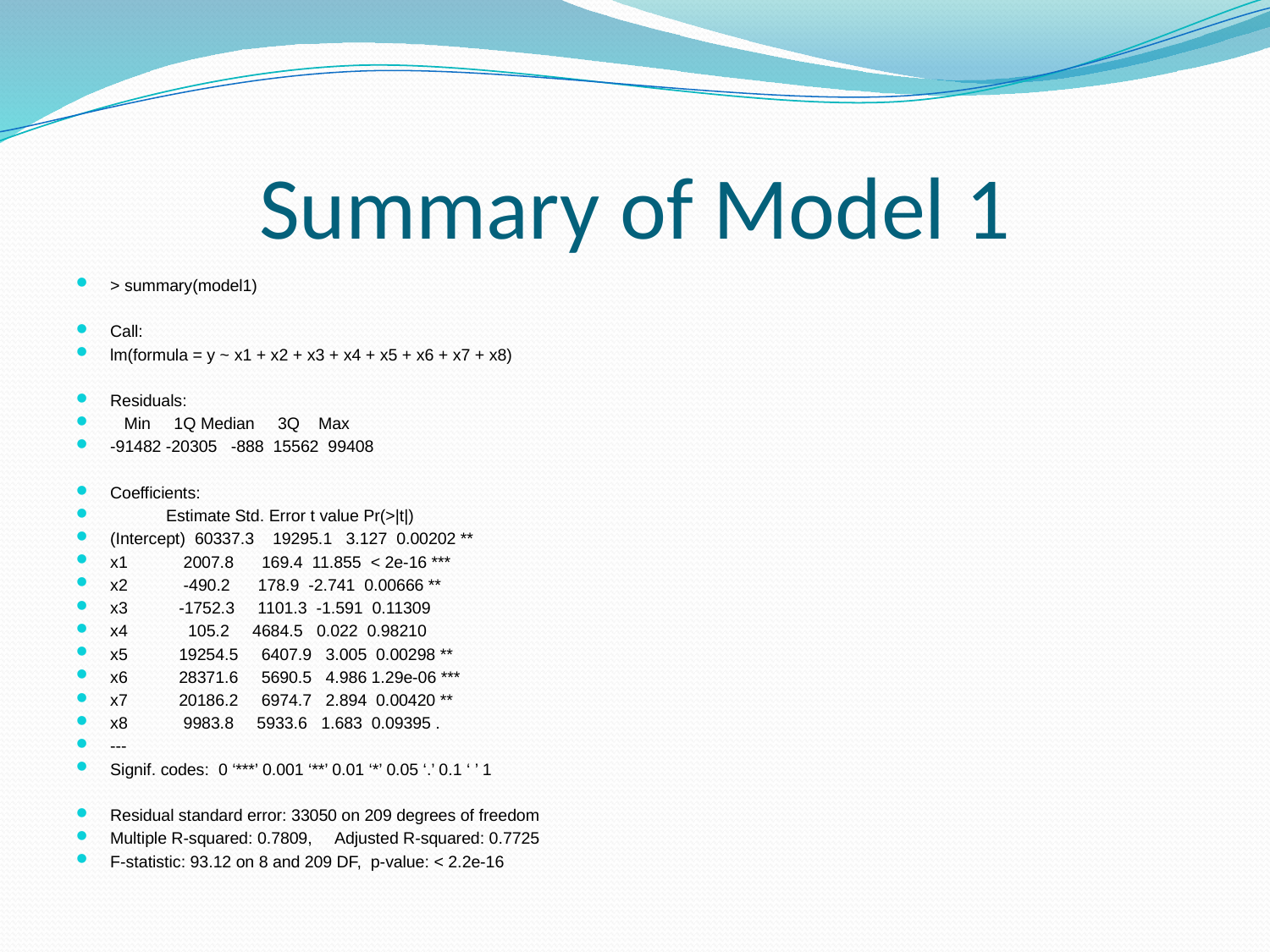

# Summary of Model 1
> summary(model1)

Call:
lm(formula = y ~ x1 + x2 + x3 + x4 + x5 + x6 + x7 + x8)

Residuals:
   Min     1Q Median     3Q    Max
-91482 -20305   -888  15562  99408

Coefficients:
            Estimate Std. Error t value Pr(>|t|)
(Intercept)  60337.3    19295.1   3.127  0.00202 **
x1            2007.8      169.4  11.855  < 2e-16 ***
x2            -490.2      178.9  -2.741  0.00666 **
x3           -1752.3     1101.3  -1.591  0.11309
x4             105.2     4684.5   0.022  0.98210
x5           19254.5     6407.9   3.005  0.00298 **
x6           28371.6     5690.5   4.986 1.29e-06 ***
x7           20186.2     6974.7   2.894  0.00420 **
x8            9983.8     5933.6   1.683  0.09395 .
---
Signif. codes:  0 ‘***’ 0.001 ‘**’ 0.01 ‘*’ 0.05 ‘.’ 0.1 ‘ ’ 1

Residual standard error: 33050 on 209 degrees of freedom
Multiple R-squared: 0.7809,     Adjusted R-squared: 0.7725
F-statistic: 93.12 on 8 and 209 DF,  p-value: < 2.2e-16